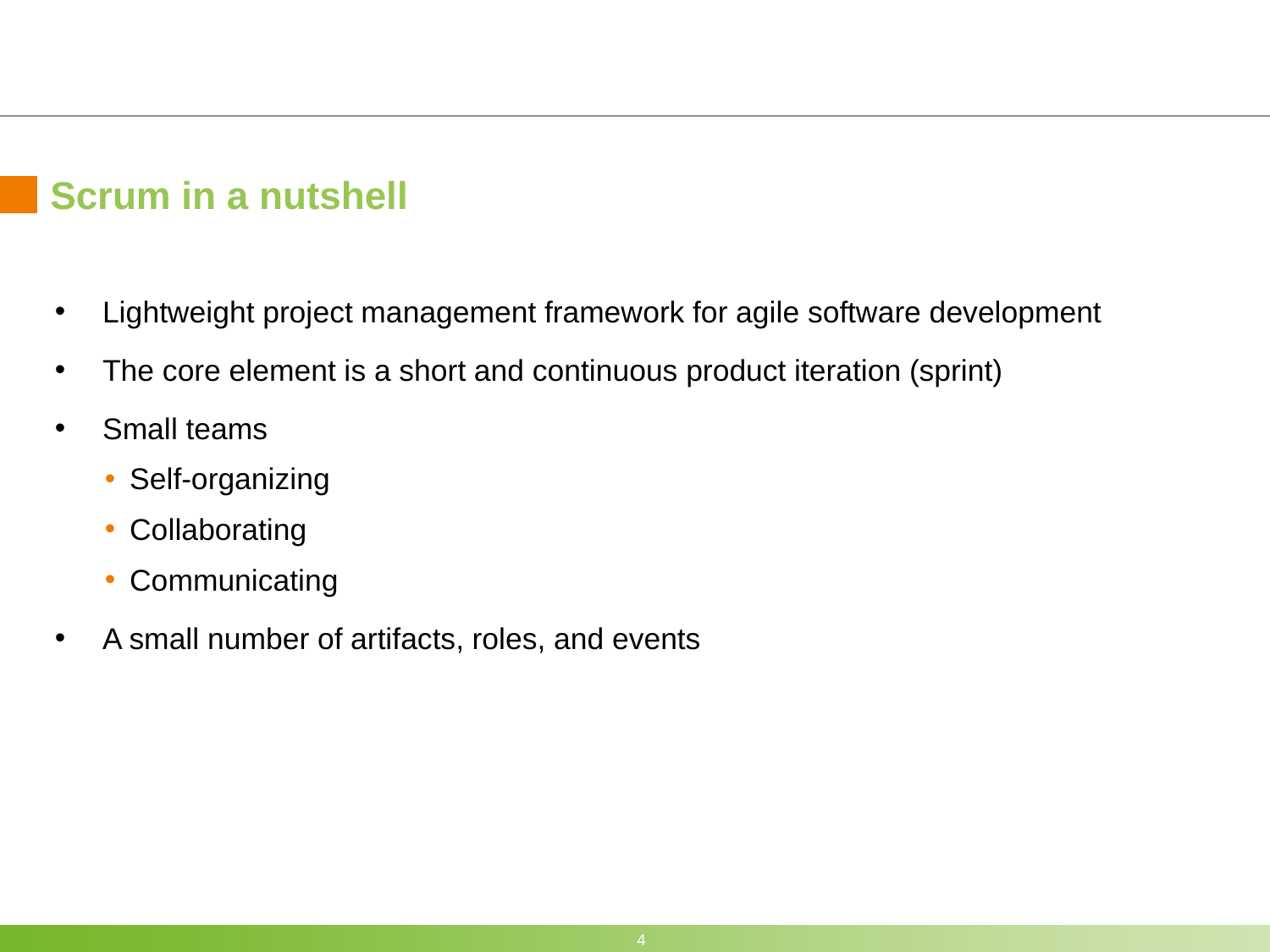

# Scrum in a nutshell
Lightweight project management framework for agile software development
The core element is a short and continuous product iteration (sprint)
Small teams
Self-organizing
Collaborating
Communicating
A small number of artifacts, roles, and events

4